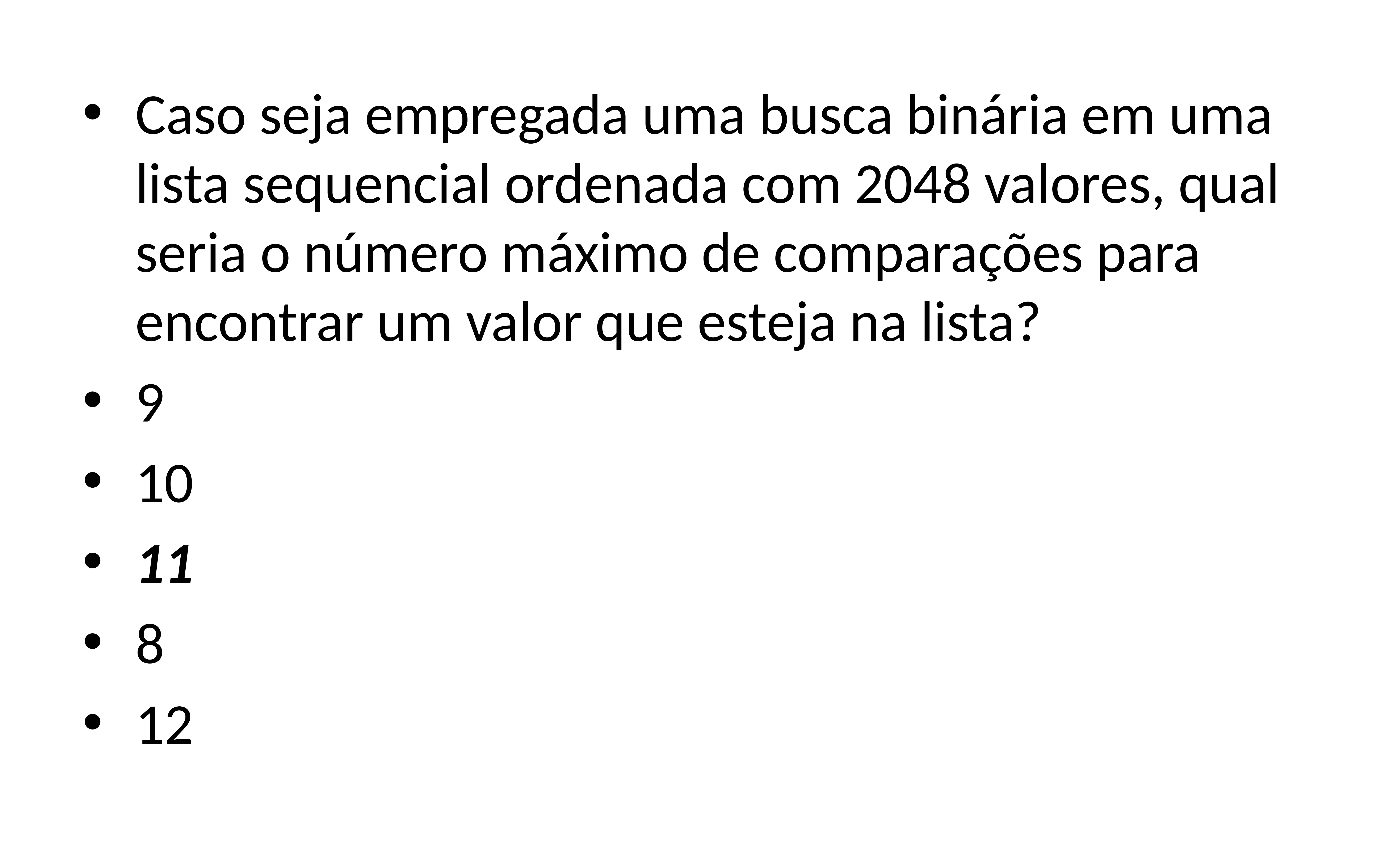

Caso seja empregada uma busca binária em uma lista sequencial ordenada com 2048 valores, qual seria o número máximo de comparações para encontrar um valor que esteja na lista?
9
10
11
8
12